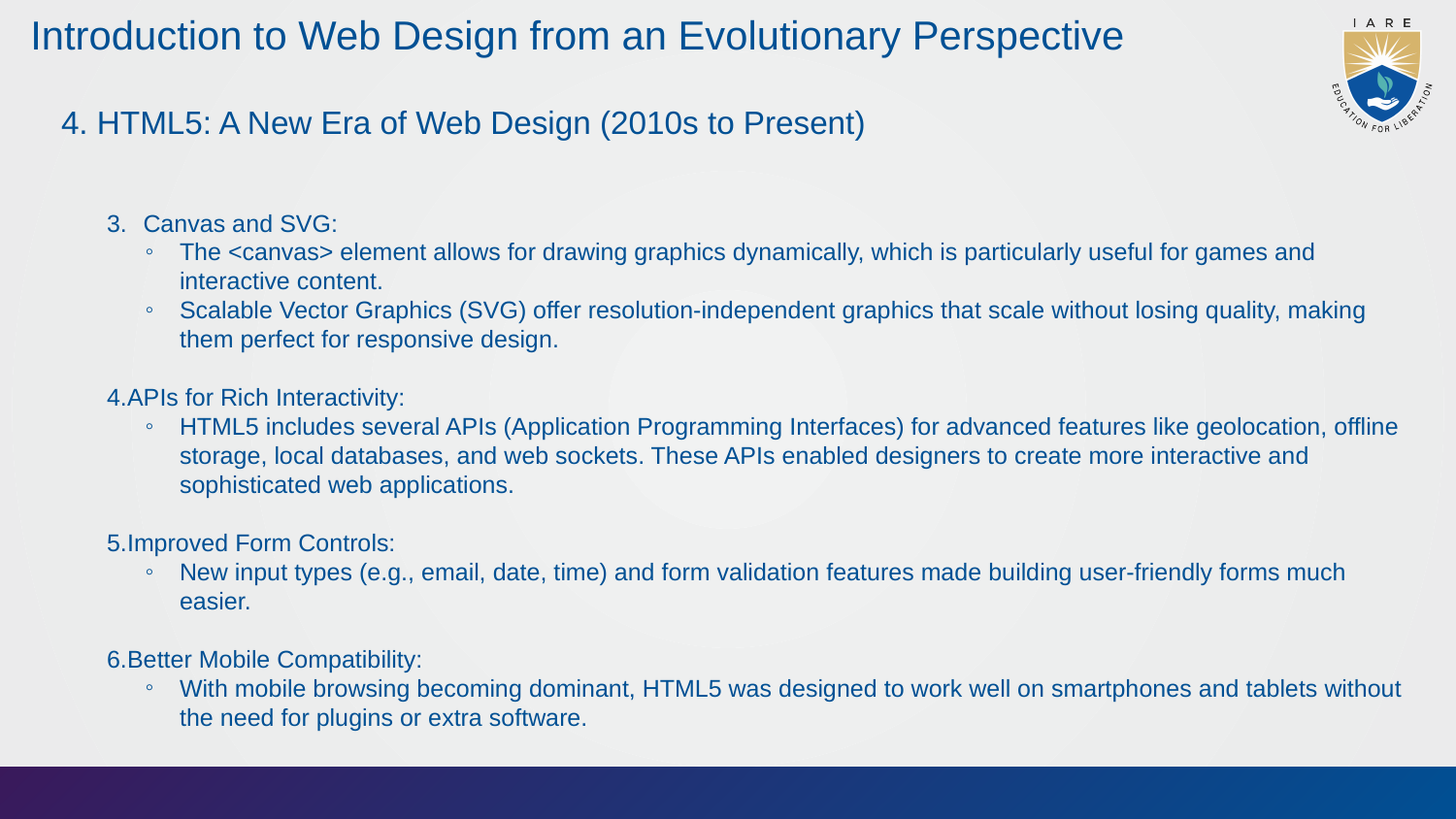

# Introduction to Web Design from an Evolutionary Perspective
4. HTML5: A New Era of Web Design (2010s to Present)

Canvas and SVG:
The <canvas> element allows for drawing graphics dynamically, which is particularly useful for games and interactive content.
Scalable Vector Graphics (SVG) offer resolution-independent graphics that scale without losing quality, making them perfect for responsive design.

APIs for Rich Interactivity:
HTML5 includes several APIs (Application Programming Interfaces) for advanced features like geolocation, offline storage, local databases, and web sockets. These APIs enabled designers to create more interactive and sophisticated web applications.

Improved Form Controls:
New input types (e.g., email, date, time) and form validation features made building user-friendly forms much easier.

Better Mobile Compatibility:
With mobile browsing becoming dominant, HTML5 was designed to work well on smartphones and tablets without the need for plugins or extra software.
7